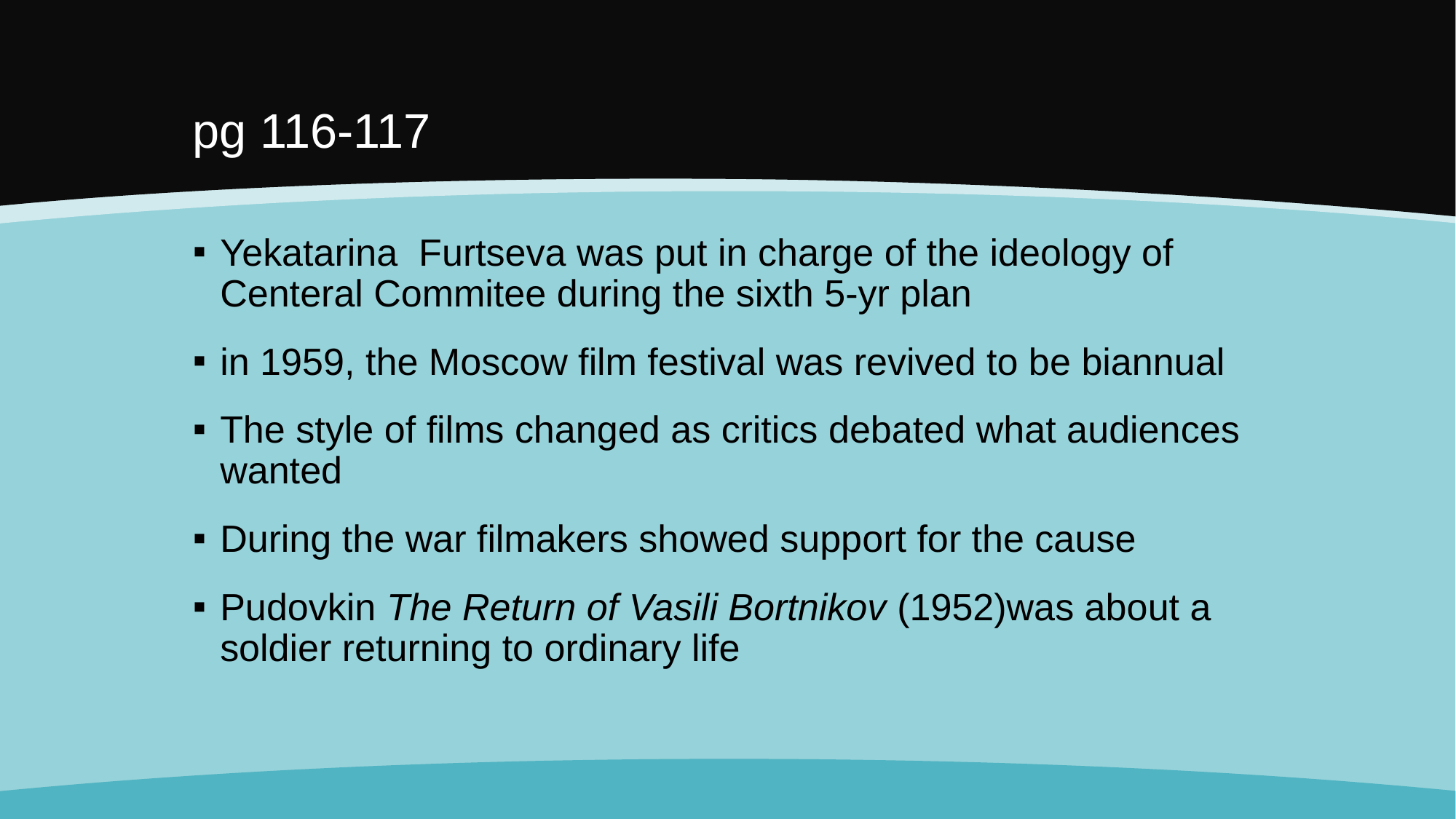

# pg 116-117
Yekatarina  Furtseva was put in charge of the ideology of Centeral Commitee during the sixth 5-yr plan
in 1959, the Moscow film festival was revived to be biannual
The style of films changed as critics debated what audiences wanted
During the war filmakers showed support for the cause
Pudovkin The Return of Vasili Bortnikov (1952)was about a soldier returning to ordinary life